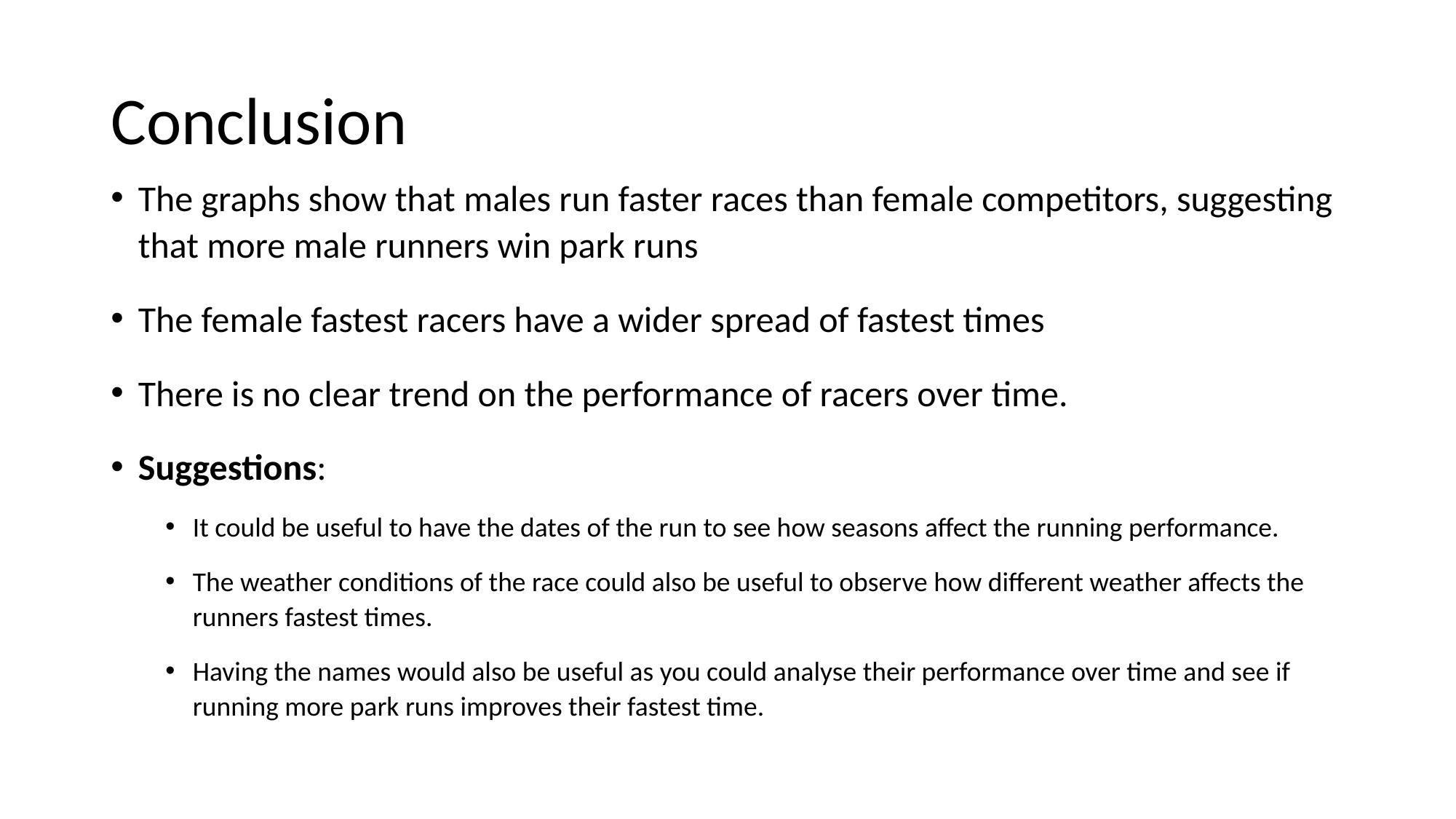

# Conclusion
The graphs show that males run faster races than female competitors, suggesting that more male runners win park runs
The female fastest racers have a wider spread of fastest times
There is no clear trend on the performance of racers over time.
Suggestions:
It could be useful to have the dates of the run to see how seasons affect the running performance.
The weather conditions of the race could also be useful to observe how different weather affects the runners fastest times.
Having the names would also be useful as you could analyse their performance over time and see if running more park runs improves their fastest time.